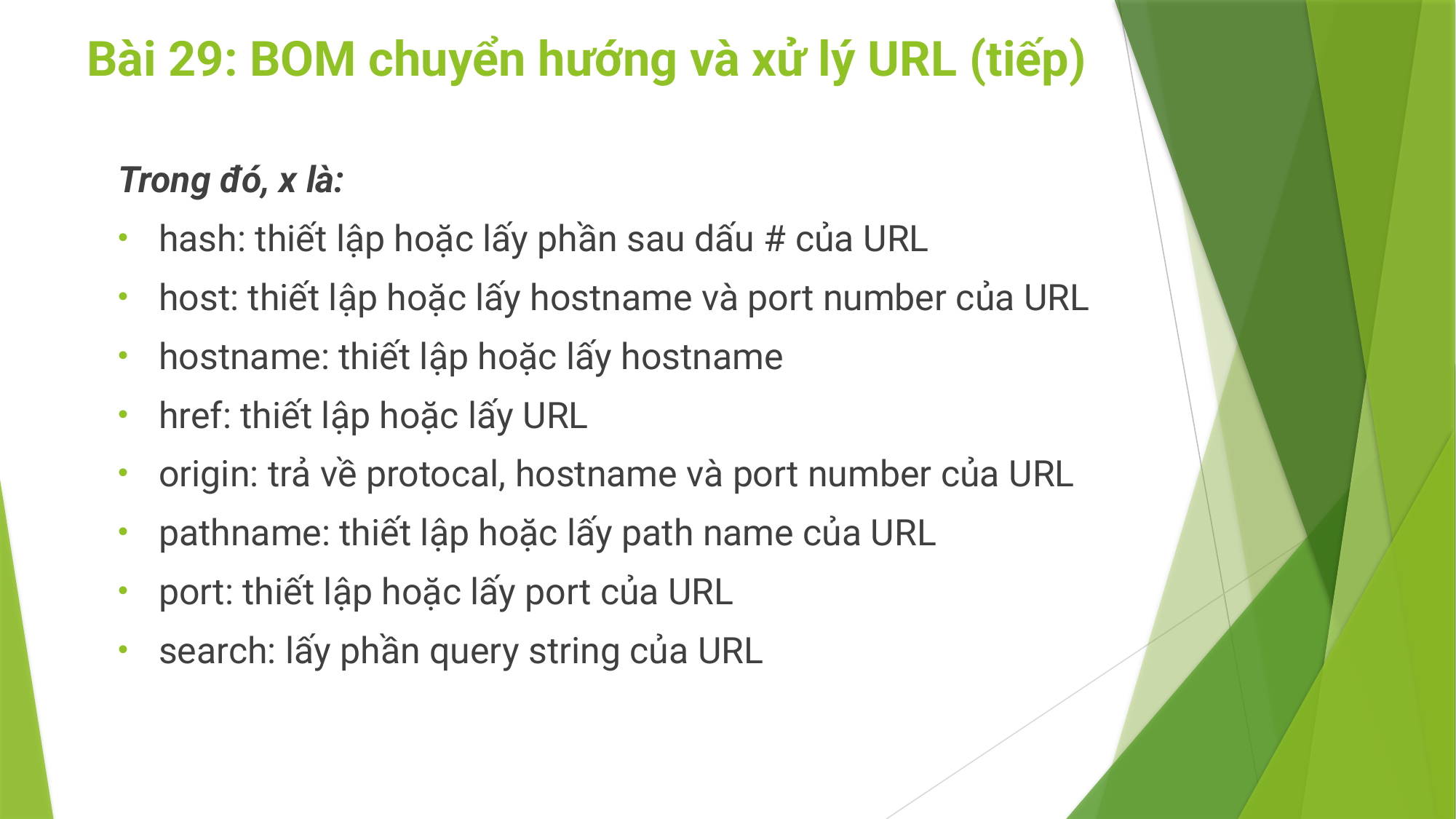

# Bài 29: BOM chuyển hướng và xử lý URL (tiếp)
Trong đó, x là:
hash: thiết lập hoặc lấy phần sau dấu # của URL
host: thiết lập hoặc lấy hostname và port number của URL
hostname: thiết lập hoặc lấy hostname
href: thiết lập hoặc lấy URL
origin: trả về protocal, hostname và port number của URL
pathname: thiết lập hoặc lấy path name của URL
port: thiết lập hoặc lấy port của URL
search: lấy phần query string của URL